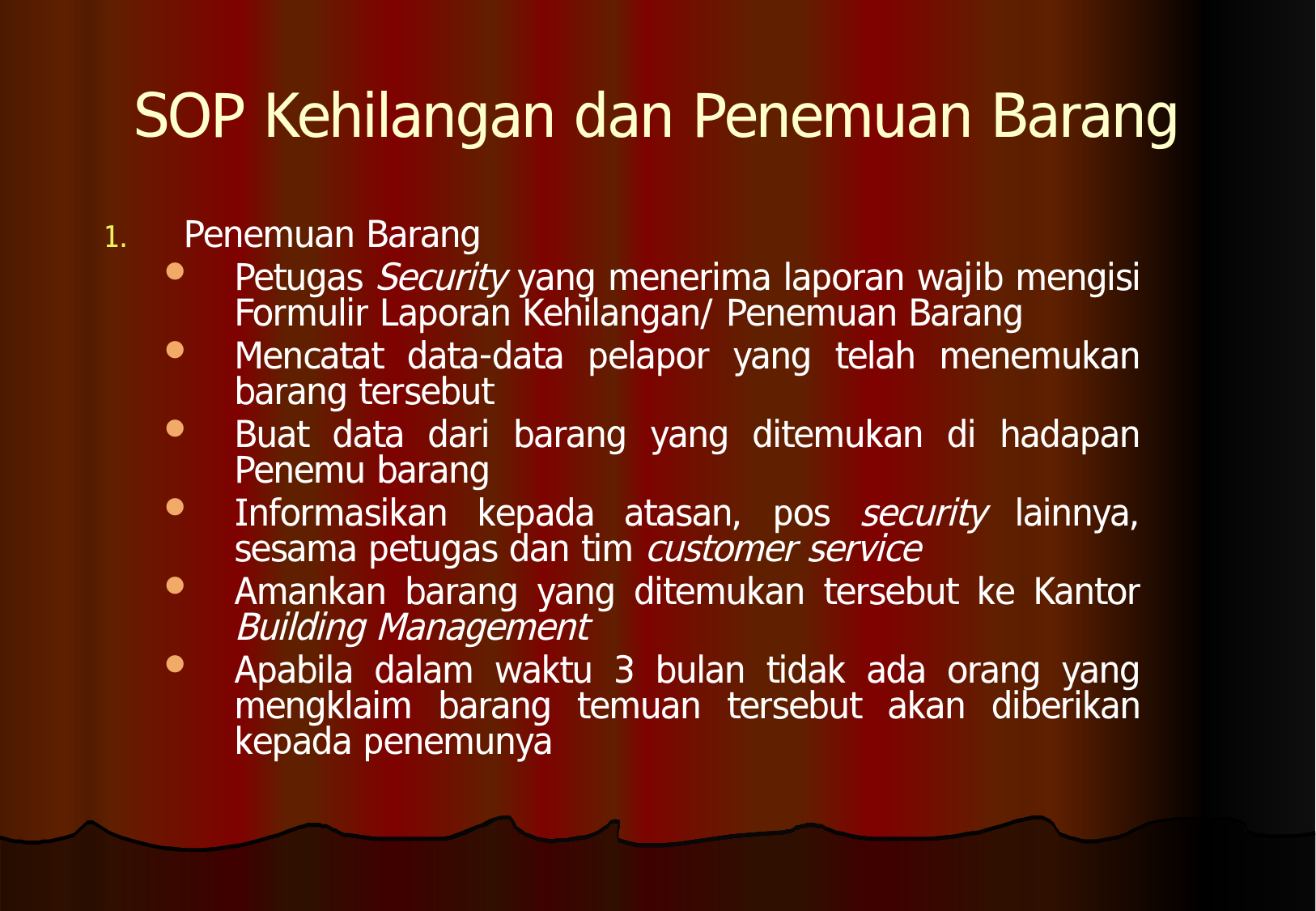

# SOP Kehilangan dan Penemuan Barang
Penemuan Barang
Petugas Security yang menerima laporan wajib mengisi Formulir Laporan Kehilangan/ Penemuan Barang
Mencatat data-data pelapor yang telah menemukan barang tersebut
Buat data dari barang yang ditemukan di hadapan Penemu barang
Informasikan kepada atasan, pos security lainnya, sesama petugas dan tim customer service
Amankan barang yang ditemukan tersebut ke Kantor Building Management
Apabila dalam waktu 3 bulan tidak ada orang yang mengklaim barang temuan tersebut akan diberikan kepada penemunya